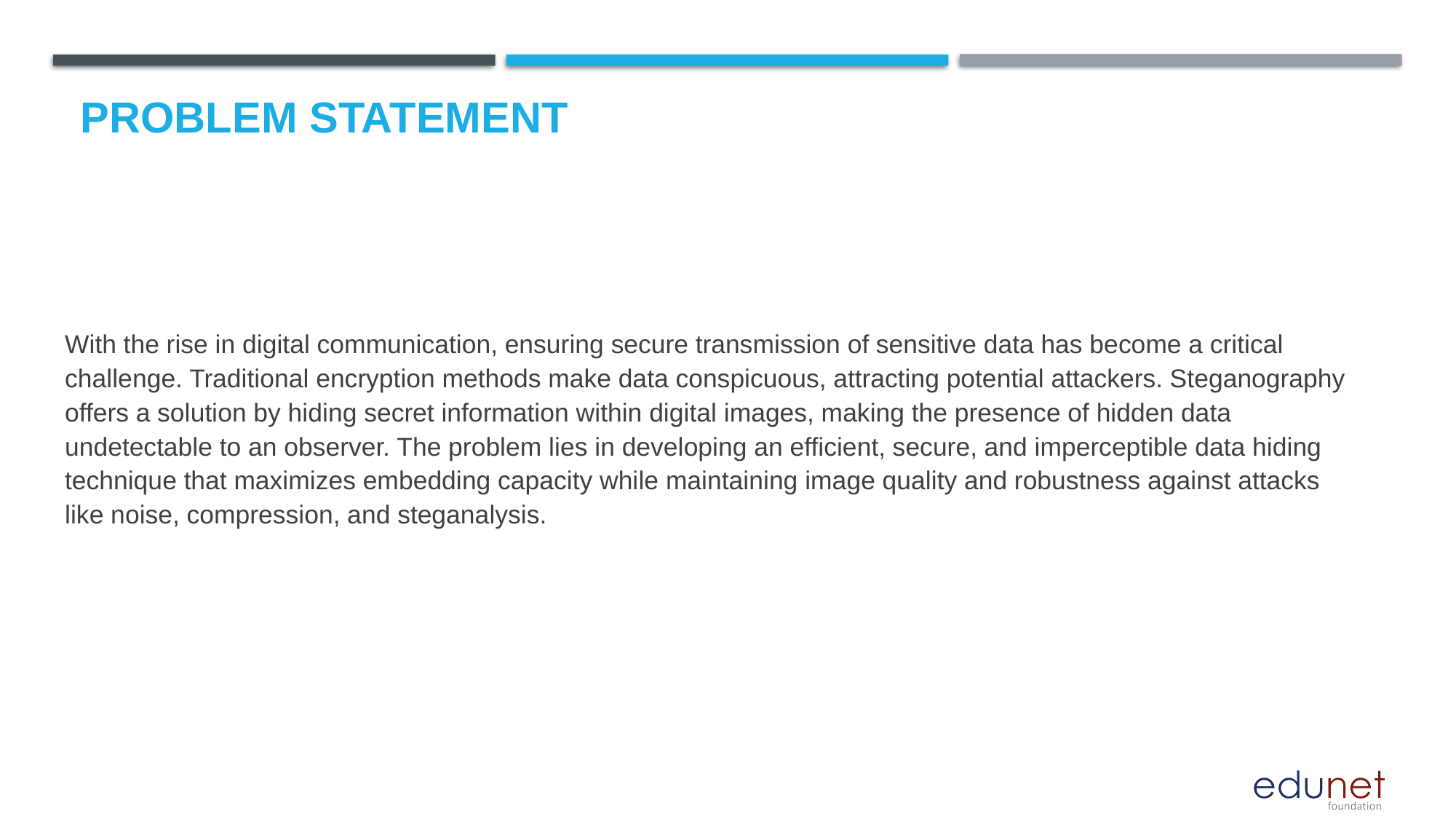

# Problem Statement
With the rise in digital communication, ensuring secure transmission of sensitive data has become a critical challenge. Traditional encryption methods make data conspicuous, attracting potential attackers. Steganography offers a solution by hiding secret information within digital images, making the presence of hidden data undetectable to an observer. The problem lies in developing an efficient, secure, and imperceptible data hiding technique that maximizes embedding capacity while maintaining image quality and robustness against attacks like noise, compression, and steganalysis.